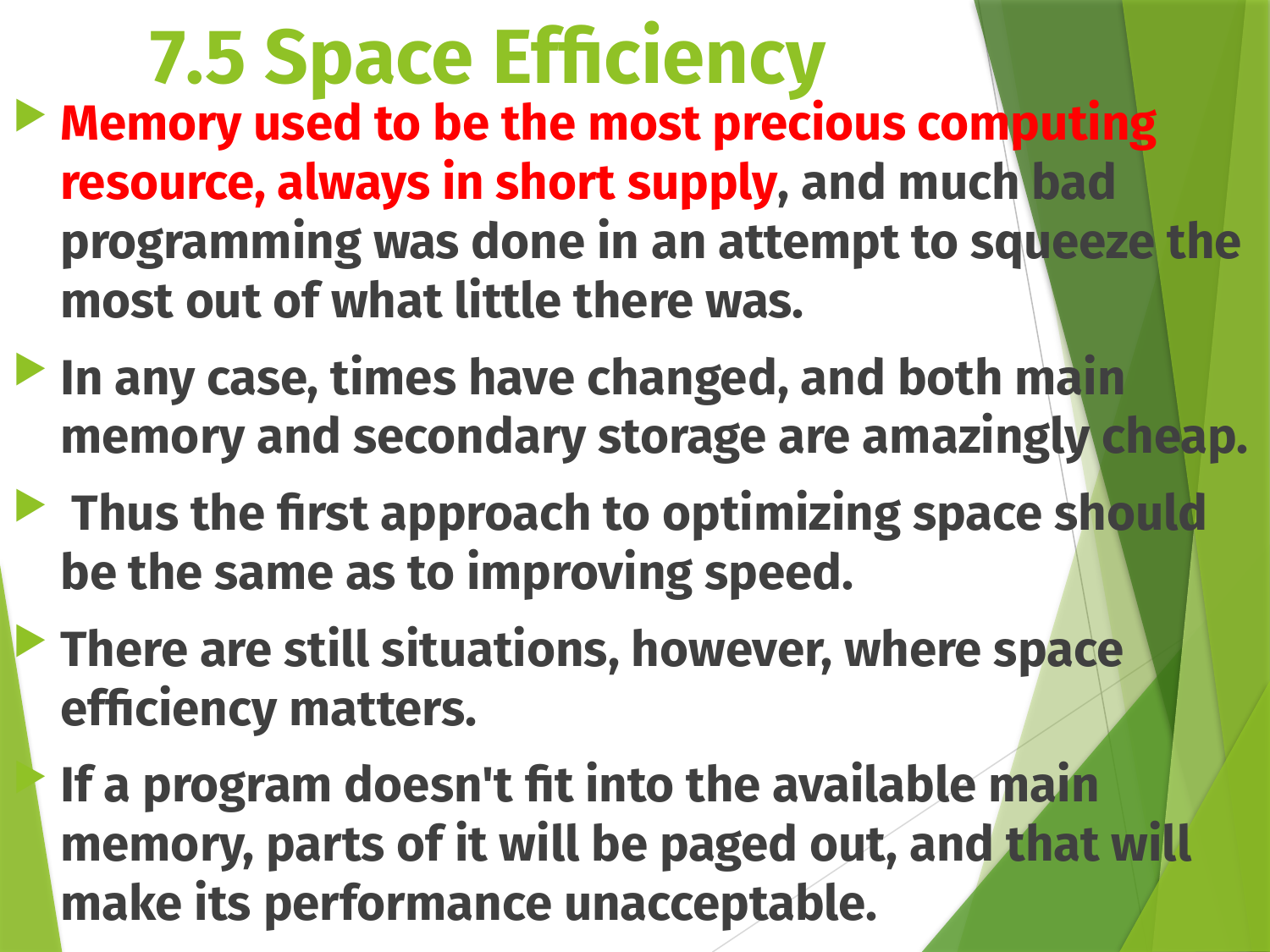

# 7.5 Space Efficiency
Memory used to be the most precious computing resource, always in short supply, and much bad programming was done in an attempt to squeeze the most out of what little there was.
In any case, times have changed, and both main memory and secondary storage are amazingly cheap.
 Thus the first approach to optimizing space should be the same as to improving speed.
There are still situations, however, where space efficiency matters.
If a program doesn't fit into the available main memory, parts of it will be paged out, and that will make its performance unacceptable.